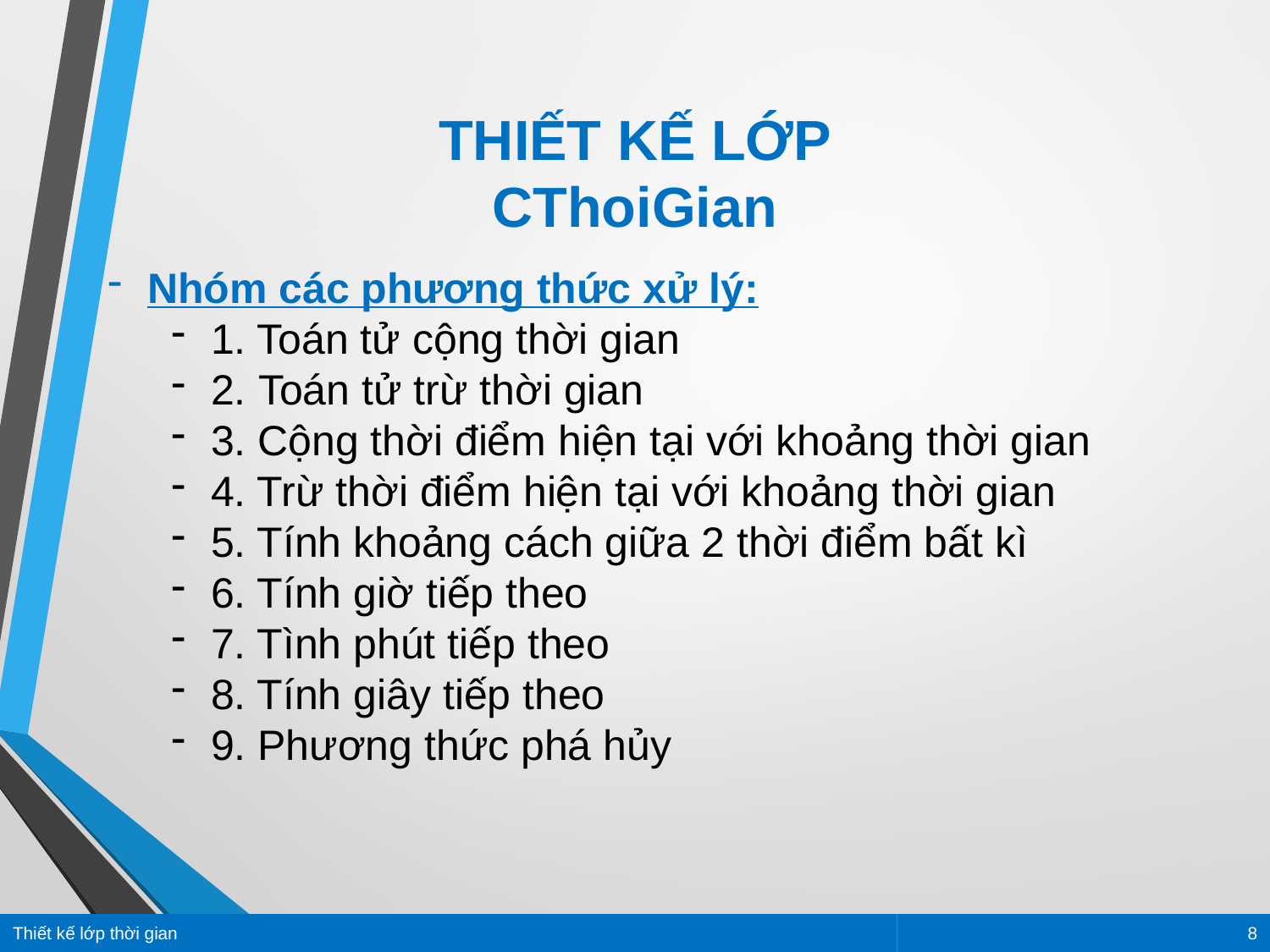

THIẾT KẾ LỚP CThoiGian
Nhóm các phương thức xử lý:
1. Toán tử cộng thời gian
2. Toán tử trừ thời gian
3. Cộng thời điểm hiện tại với khoảng thời gian
4. Trừ thời điểm hiện tại với khoảng thời gian
5. Tính khoảng cách giữa 2 thời điểm bất kì
6. Tính giờ tiếp theo
7. Tình phút tiếp theo
8. Tính giây tiếp theo
9. Phương thức phá hủy
Thiết kế lớp thời gian
8